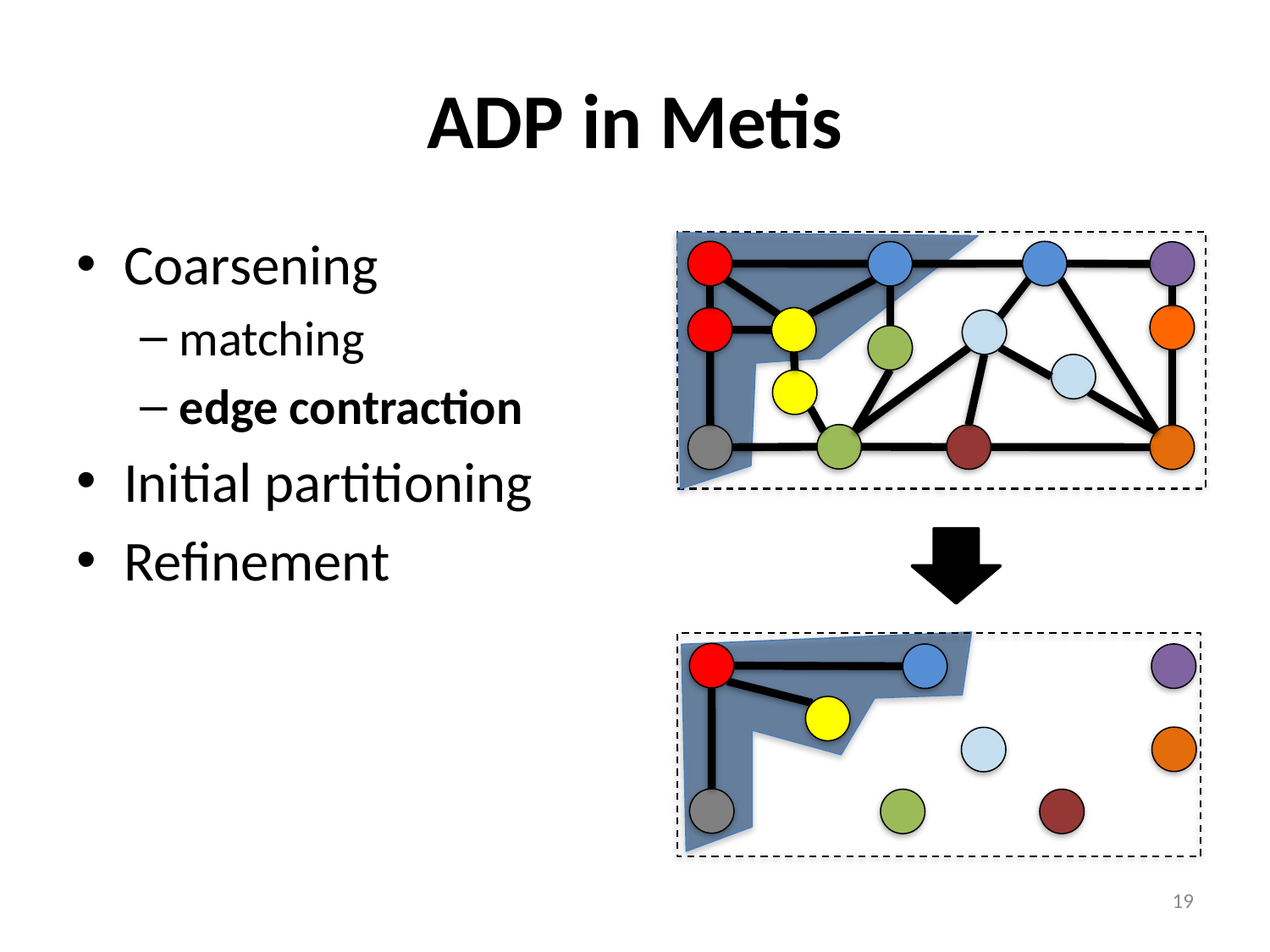

# ADP in Metis
Coarsening
matching
edge contraction
Initial partitioning
Refinement

19